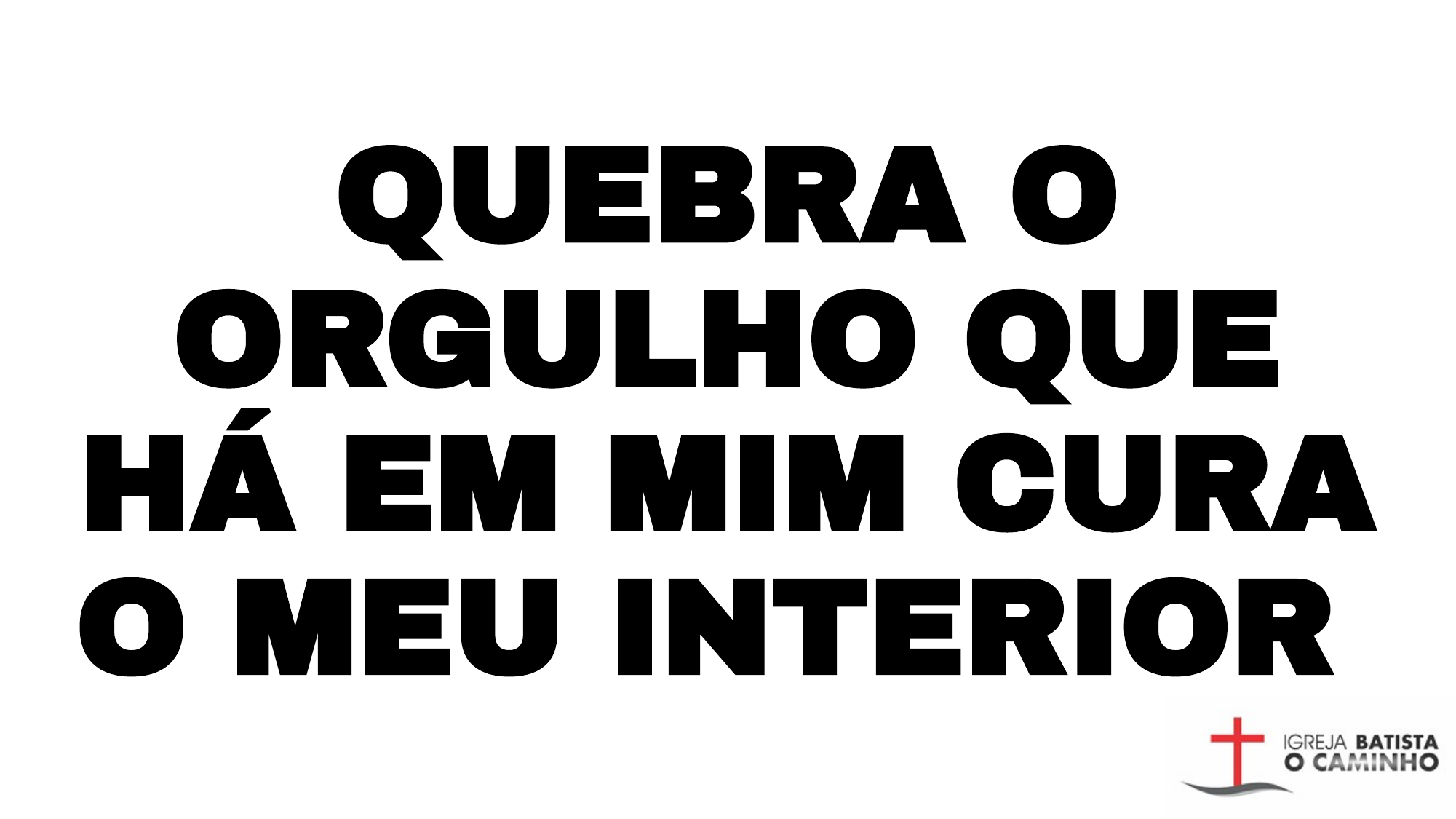

# QUEBRA O ORGULHO QUE HÁ EM MIM CURA O MEU INTERIOR